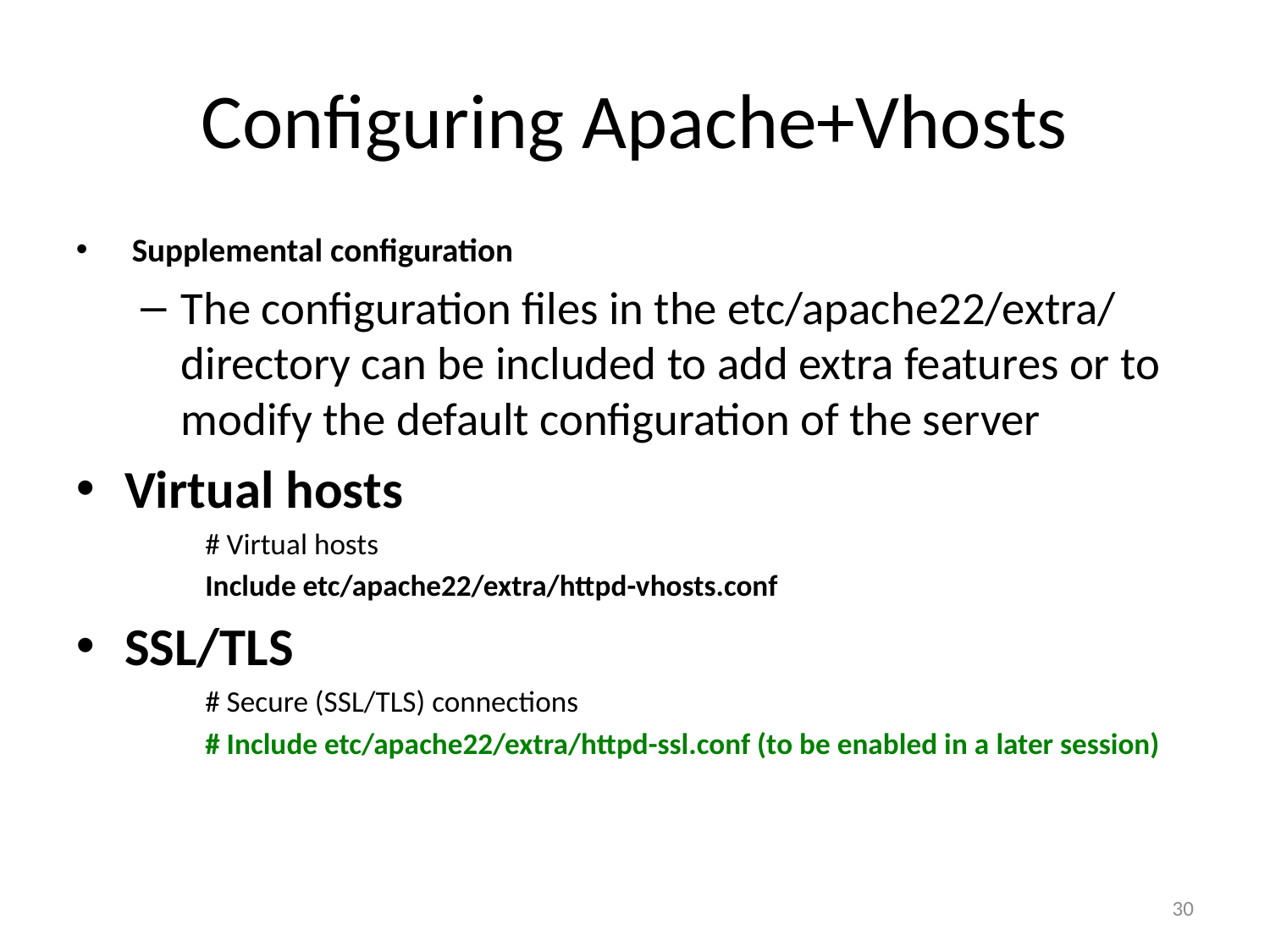

# Configuring Apache+Vhosts
 Supplemental configuration
The configuration files in the etc/apache22/extra/ directory can be included to add extra features or to modify the default configuration of the server
Virtual hosts
# Virtual hosts
Include etc/apache22/extra/httpd-vhosts.conf
SSL/TLS
# Secure (SSL/TLS) connections
# Include etc/apache22/extra/httpd-ssl.conf (to be enabled in a later session)‏

30